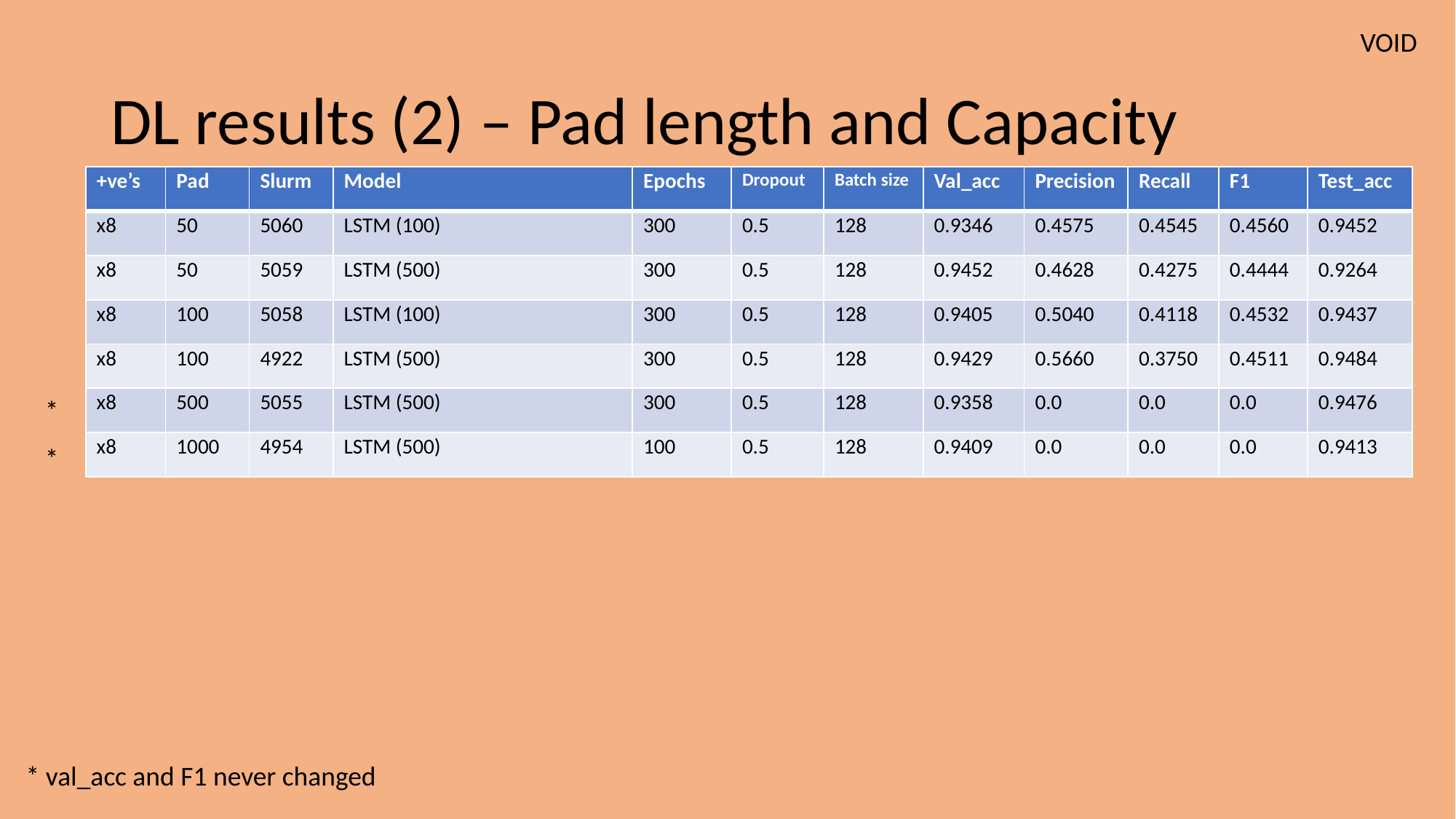

VOID
# DL results (2) – Pad length and Capacity
| +ve’s | Pad | Slurm | Model | Epochs | Dropout | Batch size | Val\_acc | Precision | Recall | F1 | Test\_acc |
| --- | --- | --- | --- | --- | --- | --- | --- | --- | --- | --- | --- |
| x8 | 50 | 5060 | LSTM (100) | 300 | 0.5 | 128 | 0.9346 | 0.4575 | 0.4545 | 0.4560 | 0.9452 |
| x8 | 50 | 5059 | LSTM (500) | 300 | 0.5 | 128 | 0.9452 | 0.4628 | 0.4275 | 0.4444 | 0.9264 |
| x8 | 100 | 5058 | LSTM (100) | 300 | 0.5 | 128 | 0.9405 | 0.5040 | 0.4118 | 0.4532 | 0.9437 |
| x8 | 100 | 4922 | LSTM (500) | 300 | 0.5 | 128 | 0.9429 | 0.5660 | 0.3750 | 0.4511 | 0.9484 |
| x8 | 500 | 5055 | LSTM (500) | 300 | 0.5 | 128 | 0.9358 | 0.0 | 0.0 | 0.0 | 0.9476 |
| x8 | 1000 | 4954 | LSTM (500) | 100 | 0.5 | 128 | 0.9409 | 0.0 | 0.0 | 0.0 | 0.9413 |
*
*
* val_acc and F1 never changed